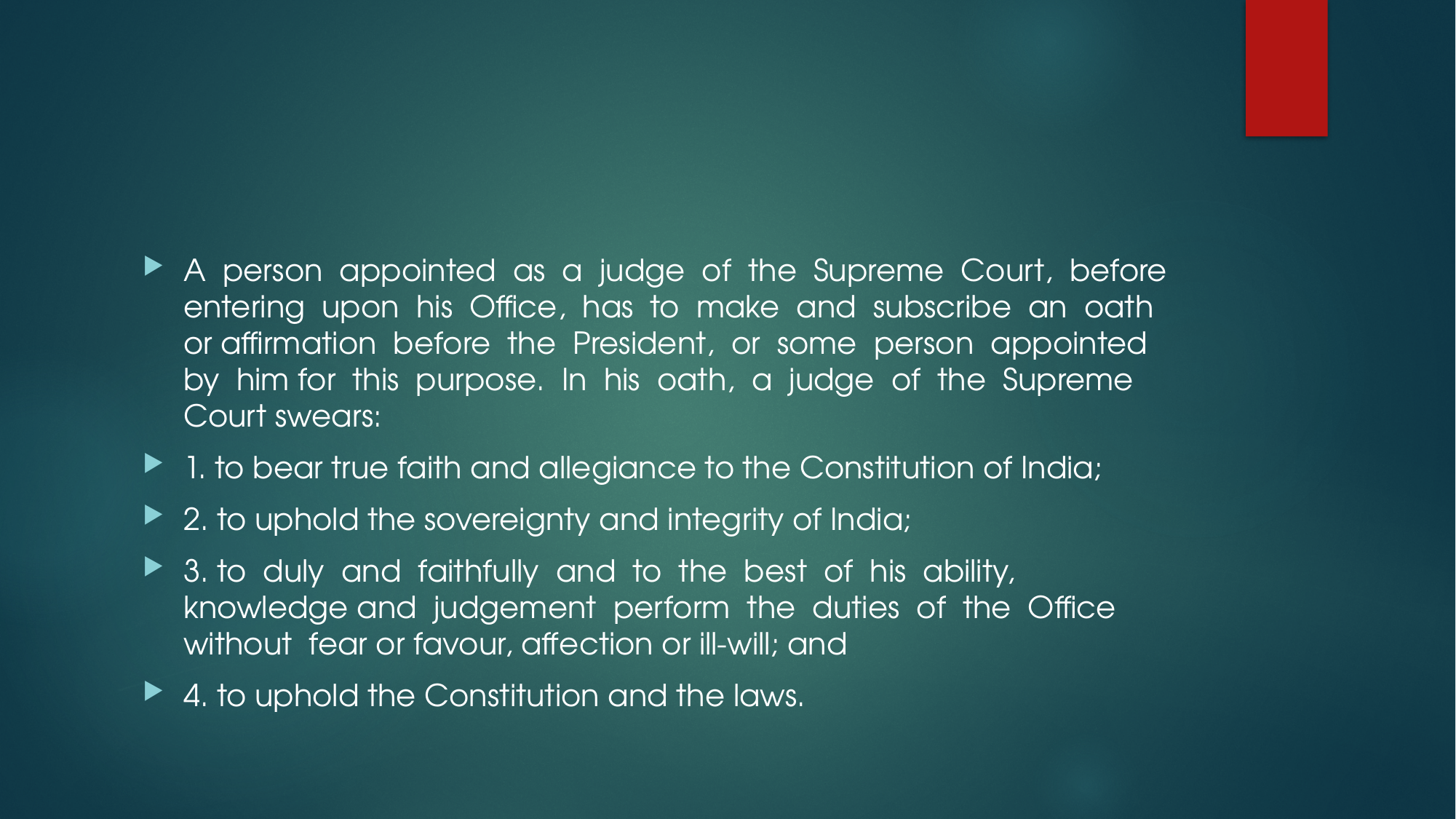

#
A  person  appointed  as  a  judge  of  the  Supreme  Court,  before entering  upon  his  Office,  has  to  make  and  subscribe  an  oath  or affirmation  before  the  President,  or  some  person  appointed  by  him for  this  purpose.  In  his  oath,  a  judge  of  the  Supreme  Court swears:
1. to bear true faith and allegiance to the Constitution of India;
2. to uphold the sovereignty and integrity of India;
3. to  duly  and  faithfully  and  to  the  best  of  his  ability,  knowledge and  judgement  perform  the  duties  of  the  Office  without  fear or favour, affection or ill-will; and
4. to uphold the Constitution and the laws.